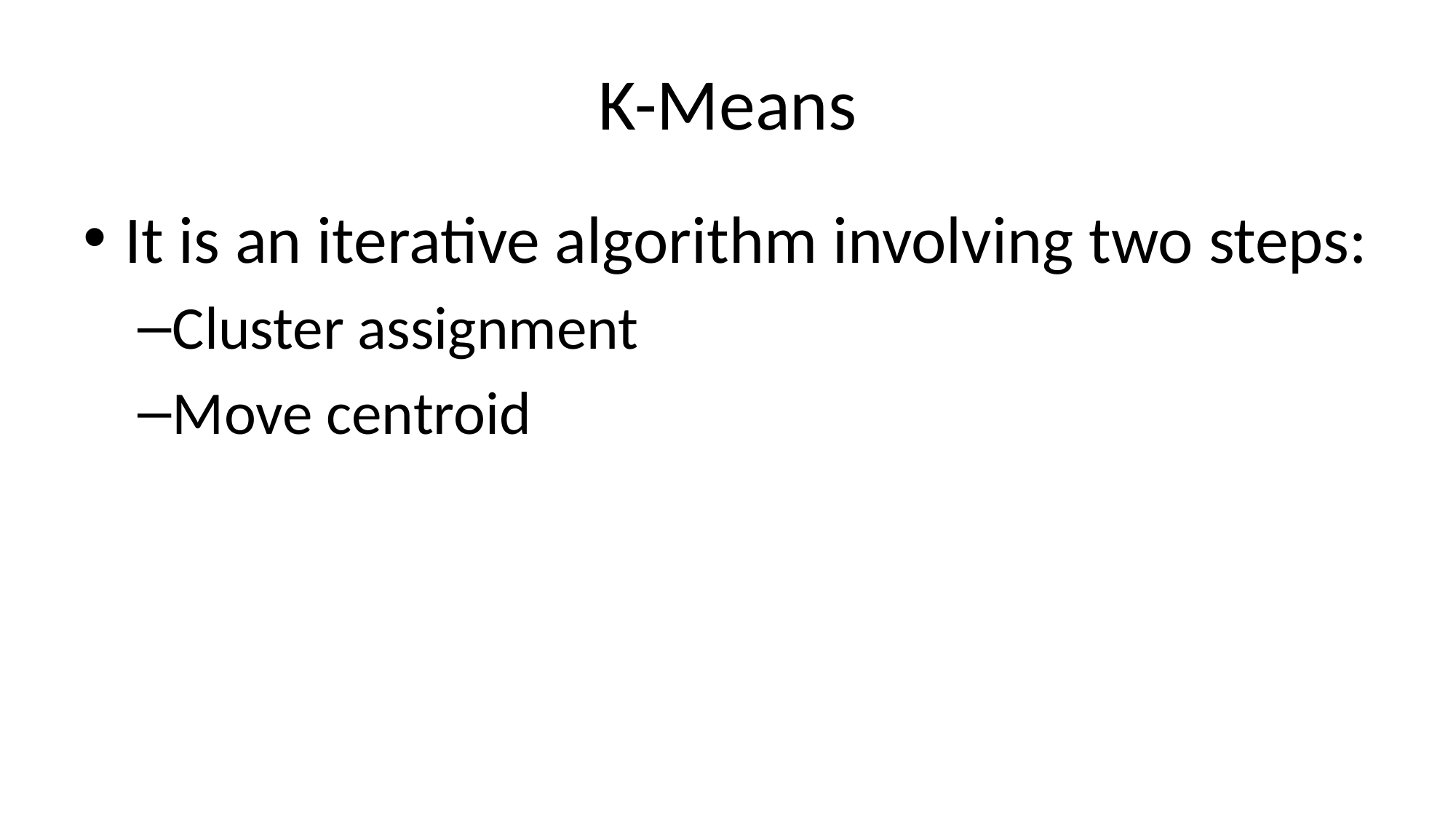

# K-Means
It is an iterative algorithm involving two steps:
Cluster assignment
Move centroid